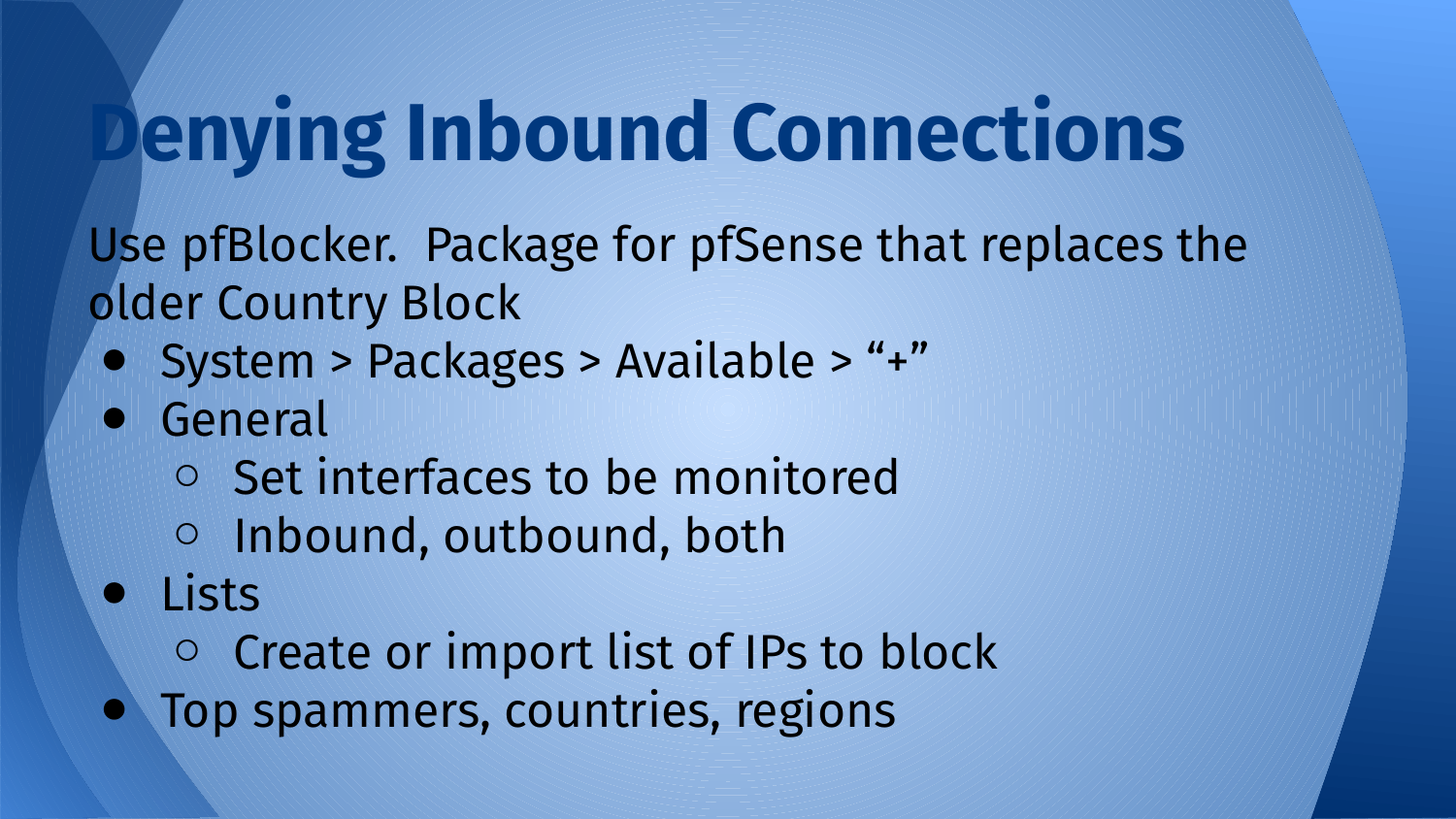

# Denying Inbound Connections
Use pfBlocker.  Package for pfSense that replaces the older Country Block
System > Packages > Available > “+”
General
Set interfaces to be monitored
Inbound, outbound, both
Lists
Create or import list of IPs to block
Top spammers, countries, regions